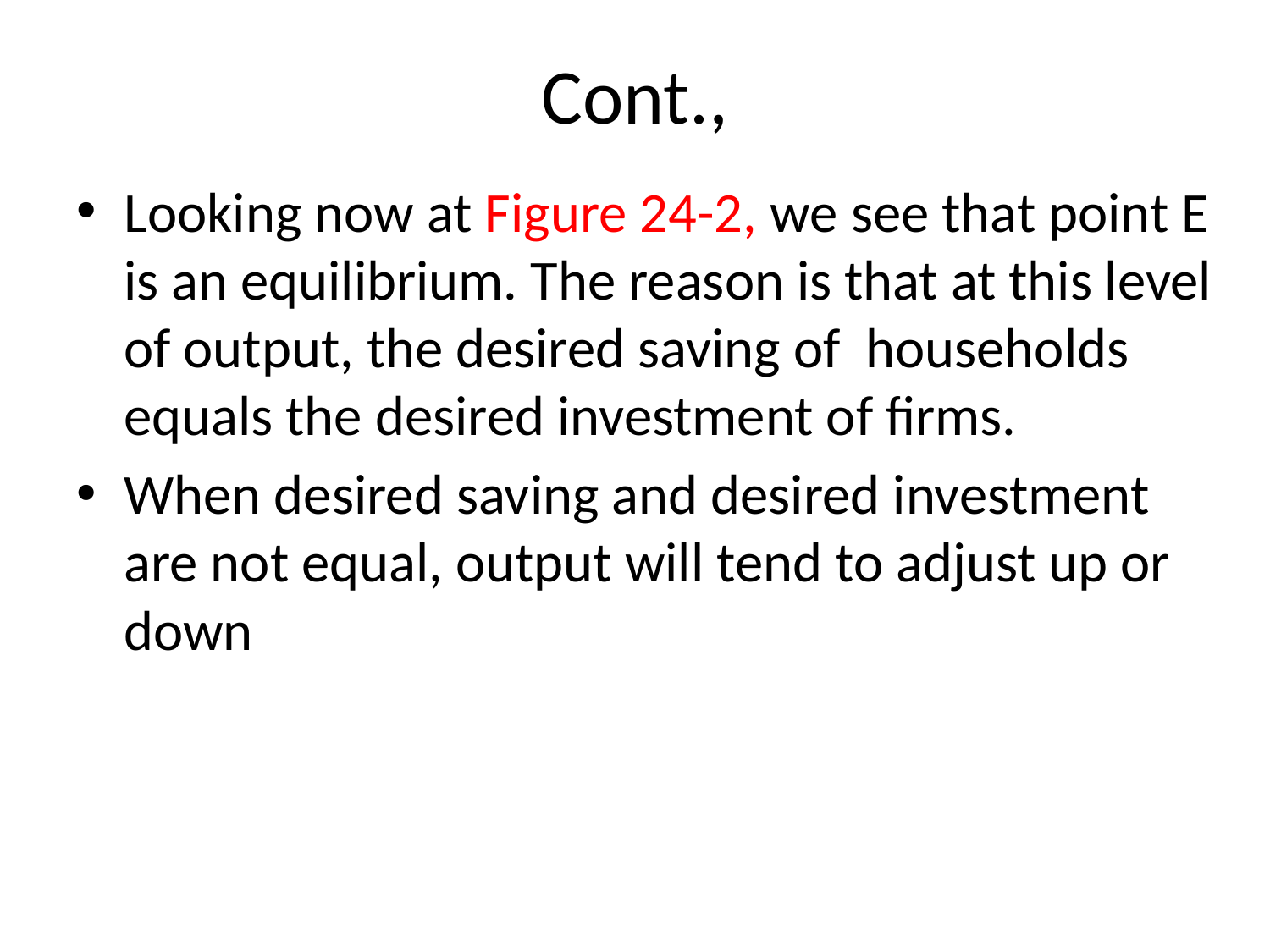

# Cont.,
Looking now at Figure 24-2, we see that point E is an equilibrium. The reason is that at this level of output, the desired saving of  households equals the desired investment of firms.
When desired saving and desired investment are not equal, output will tend to adjust up or down